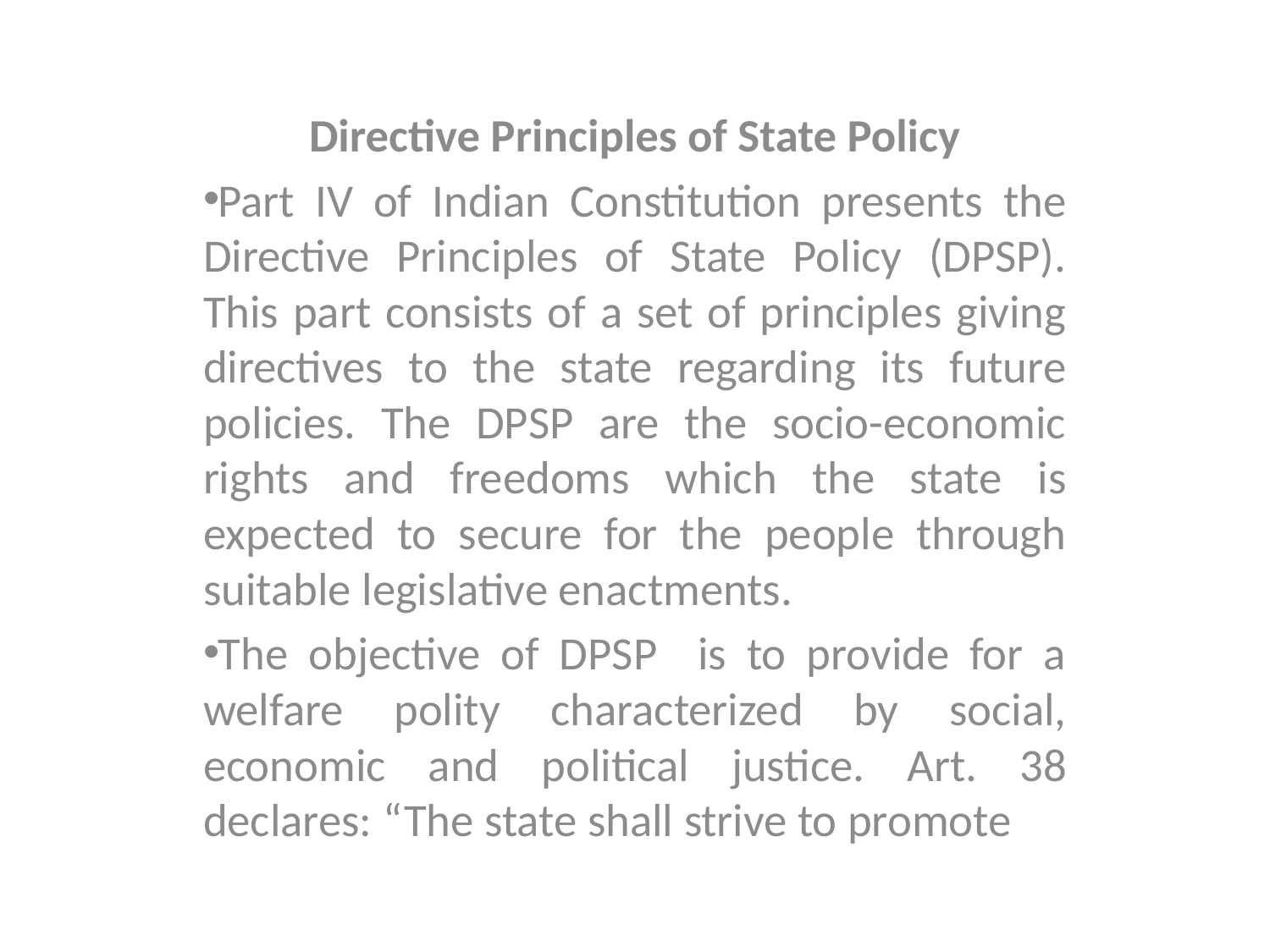

Directive Principles of State Policy
Part IV of Indian Constitution presents the Directive Principles of State Policy (DPSP). This part consists of a set of principles giving directives to the state regarding its future policies. The DPSP are the socio-economic rights and freedoms which the state is expected to secure for the people through suitable legislative enactments.
The objective of DPSP  is to provide for a welfare polity characterized by social, economic and political justice. Art. 38 declares: “The state shall strive to promote